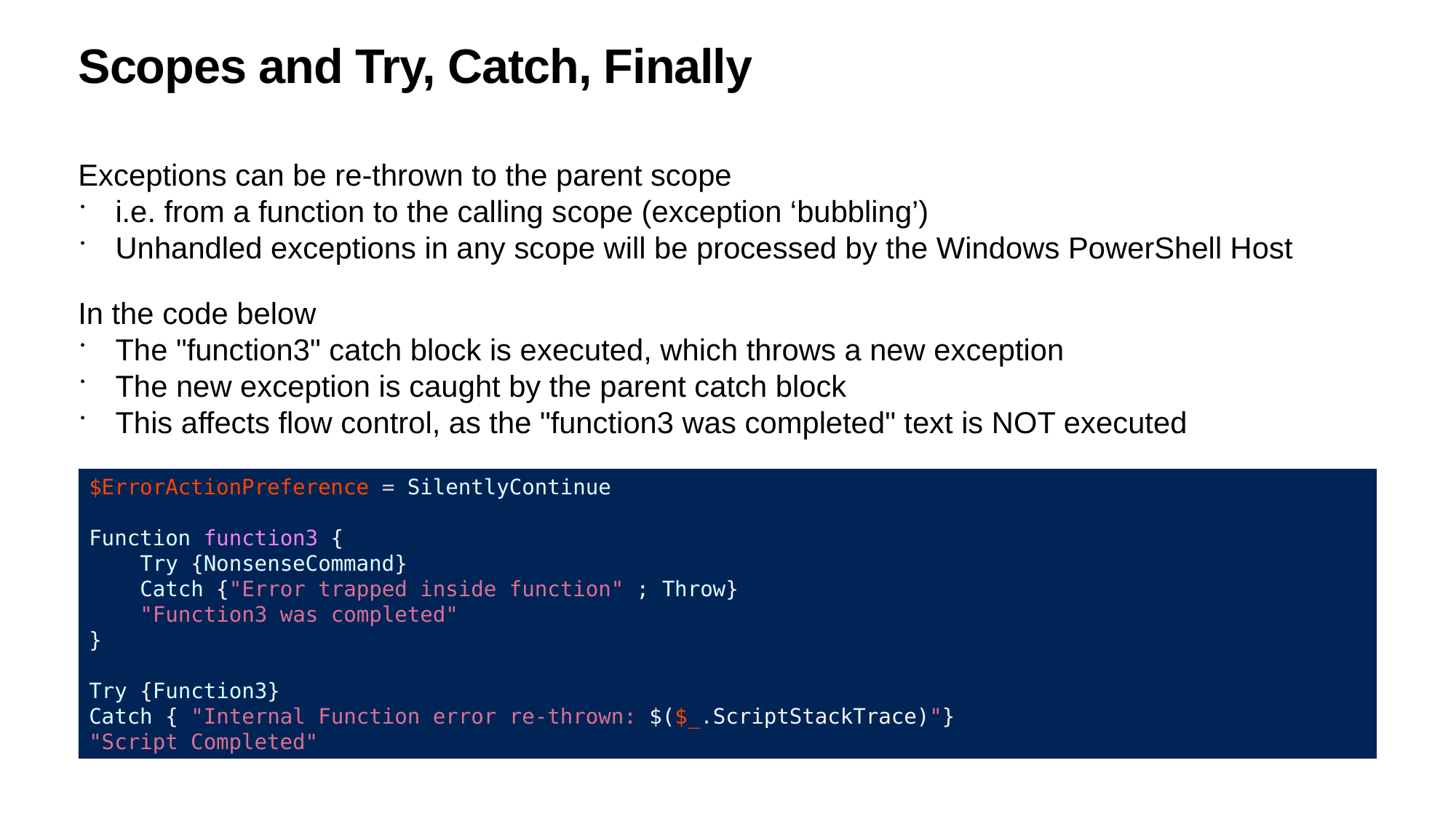

# Scopes and Try, Catch, Finally
Exceptions can be re-thrown to the parent scope
i.e. from a function to the calling scope (exception ‘bubbling’)
Unhandled exceptions in any scope will be processed by the Windows PowerShell Host

In the code below
The "function3" catch block is executed, which throws a new exception
The new exception is caught by the parent catch block
This affects flow control, as the "function3 was completed" text is NOT executed
$ErrorActionPreference = SilentlyContinue

Function function3 {
    Try {NonsenseCommand}
    Catch {"Error trapped inside function" ; Throw}
    "Function3 was completed"
}

Try {Function3}
Catch { "Internal Function error re-thrown: $($_.ScriptStackTrace)"}
"Script Completed"